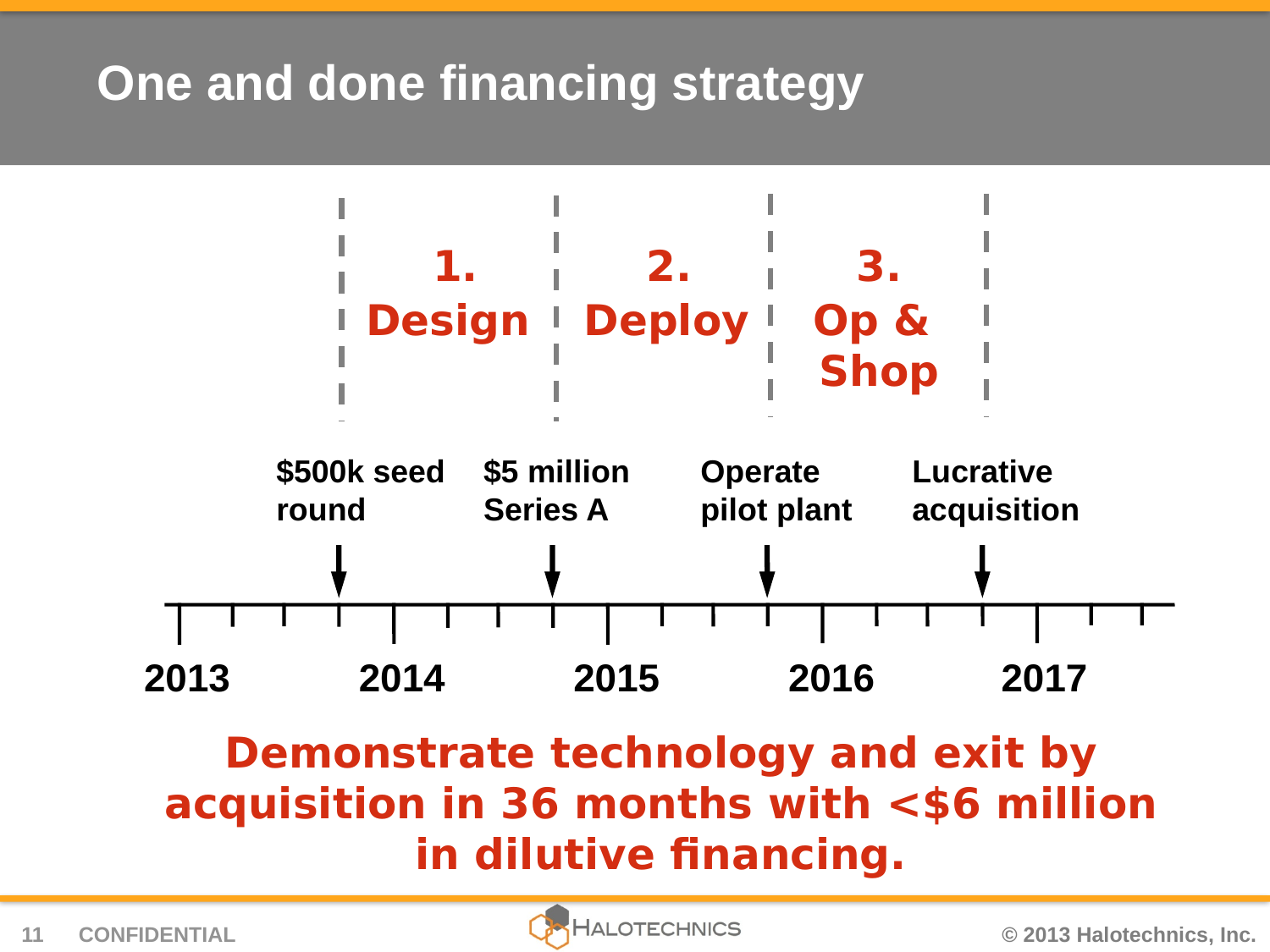

# One and done financing strategy

2.
1.
3.
Design
Deploy
Op &
Shop
$500k seed round
$5 million Series A
Operate pilot plant
Lucrative acquisition

2013
2014
2015
2016
2017
Demonstrate technology and exit by acquisition in 36 months with <$6 million in dilutive financing.